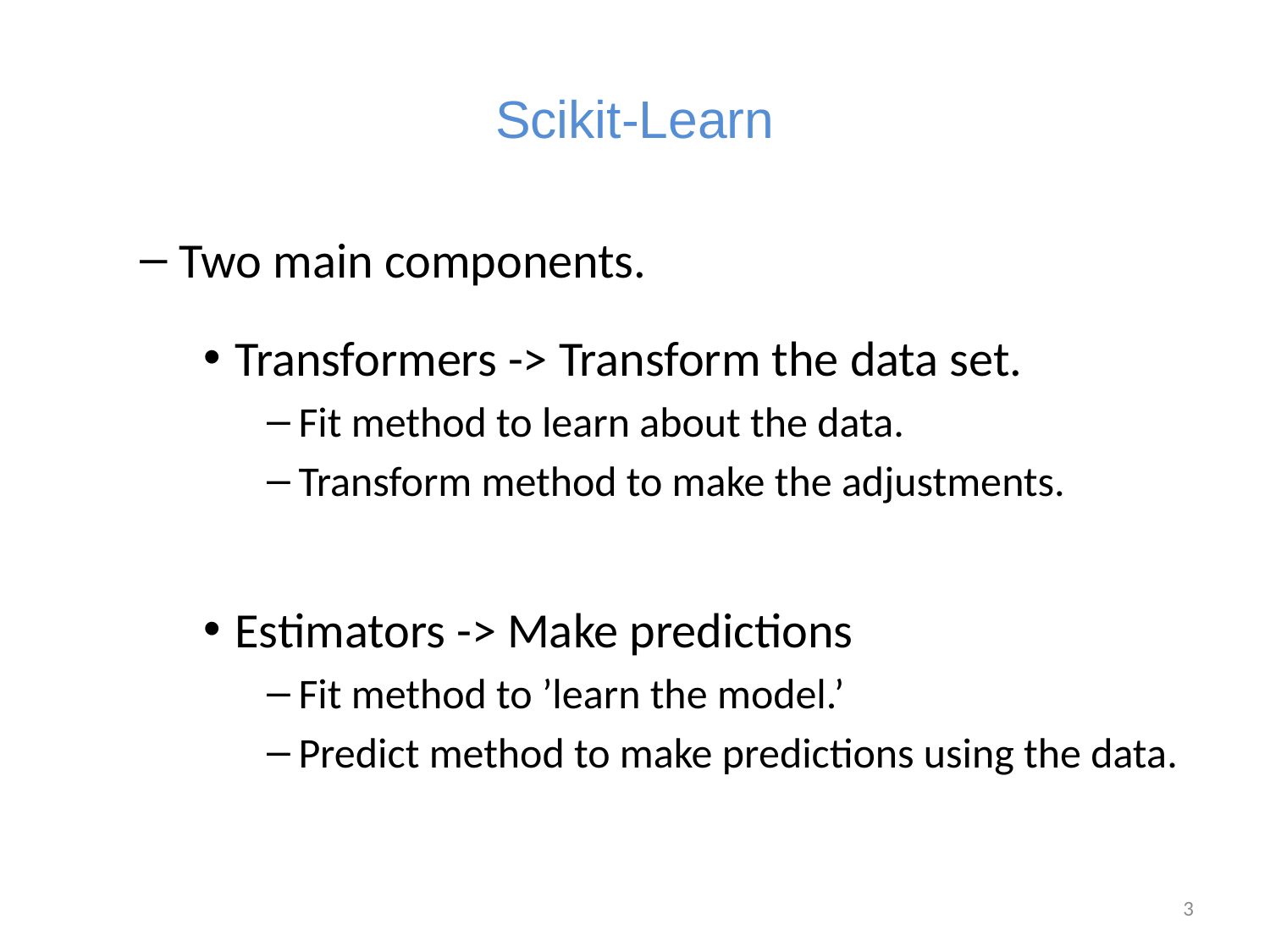

# Scikit-Learn
Two main components.
Transformers -> Transform the data set.
Fit method to learn about the data.
Transform method to make the adjustments.

Estimators -> Make predictions
Fit method to ’learn the model.’
Predict method to make predictions using the data.

3